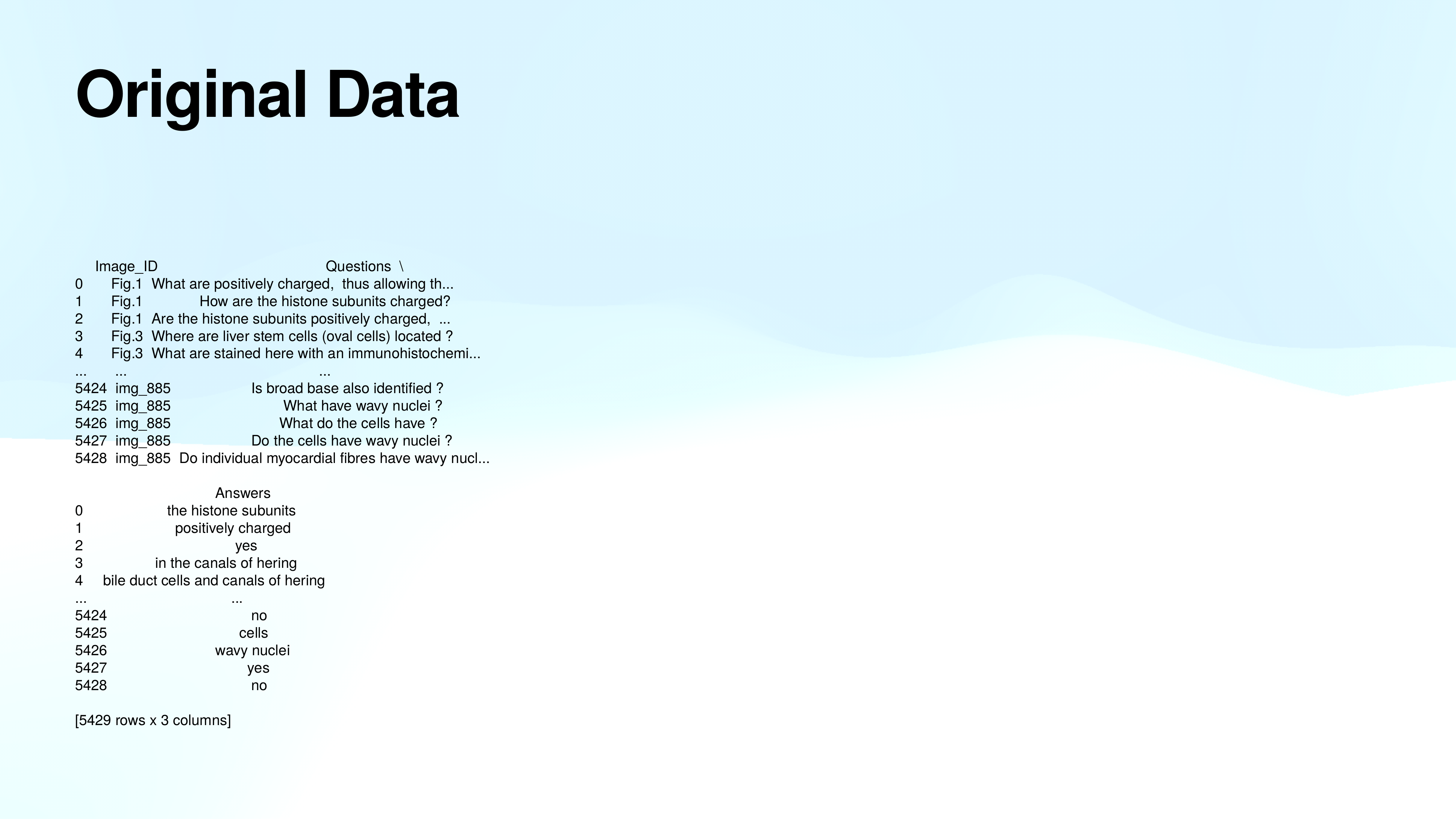

# Original Data

     Image_ID                                          Questions  \
0       Fig.1  What are positively charged,  thus allowing th...
1       Fig.1              How are the histone subunits charged?
2       Fig.1  Are the histone subunits positively charged,  ...
3       Fig.3  Where are liver stem cells (oval cells) located ?
4       Fig.3  What are stained here with an immunohistochemi...
...       ...                                                ...
5424  img_885                    Is broad base also identified ?
5425  img_885                            What have wavy nuclei ?
5426  img_885                           What do the cells have ?
5427  img_885                    Do the cells have wavy nuclei ?
5428  img_885  Do individual myocardial fibres have wavy nucl...

                                   Answers
0                     the histone subunits
1                       positively charged
2                                      yes
3                  in the canals of hering
4     bile duct cells and canals of hering
...                                    ...
5424                                    no
5425                                 cells
5426                           wavy nuclei
5427                                   yes
5428                                    no

[5429 rows x 3 columns]